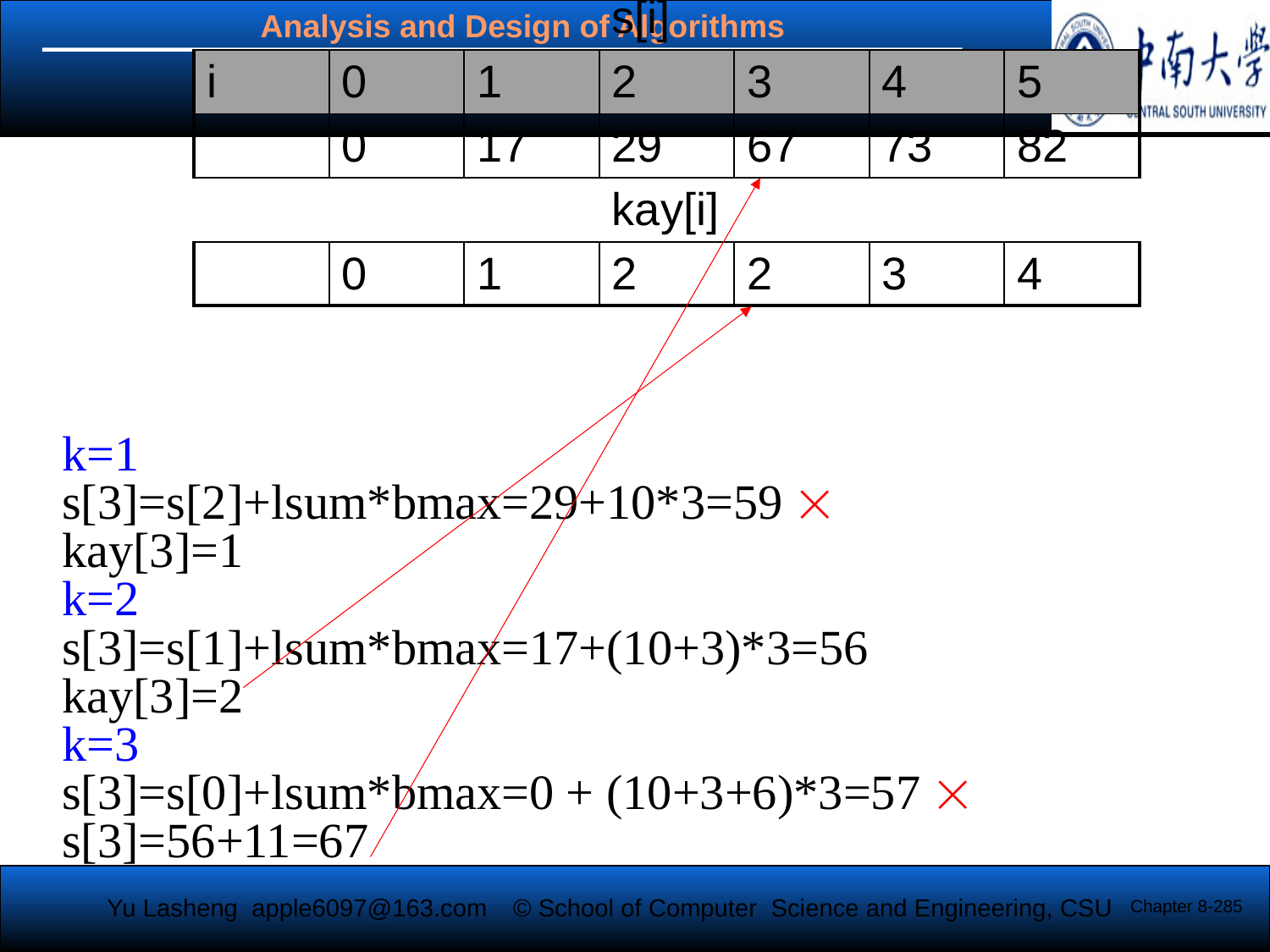

|  |  |  | s[i] |  |  |  |
| --- | --- | --- | --- | --- | --- | --- |
| i | 0 | 1 | 2 | 3 | 4 | 5 |
|  | 0 | 17 | 29 | 67 | 73 | 82 |
|  |  |  | kay[i] |  |  |  |
|  | 0 | 1 | 2 | 2 | 3 | 4 |

k=1
s[3]=s[2]+lsum*bmax=29+10*3=59 ×
kay[3]=1
k=2
s[3]=s[1]+lsum*bmax=17+(10+3)*3=56
kay[3]=2
k=3
s[3]=s[0]+lsum*bmax=0 + (10+3+6)*3=57 ×
s[3]=56+11=67

Chapter 8-285